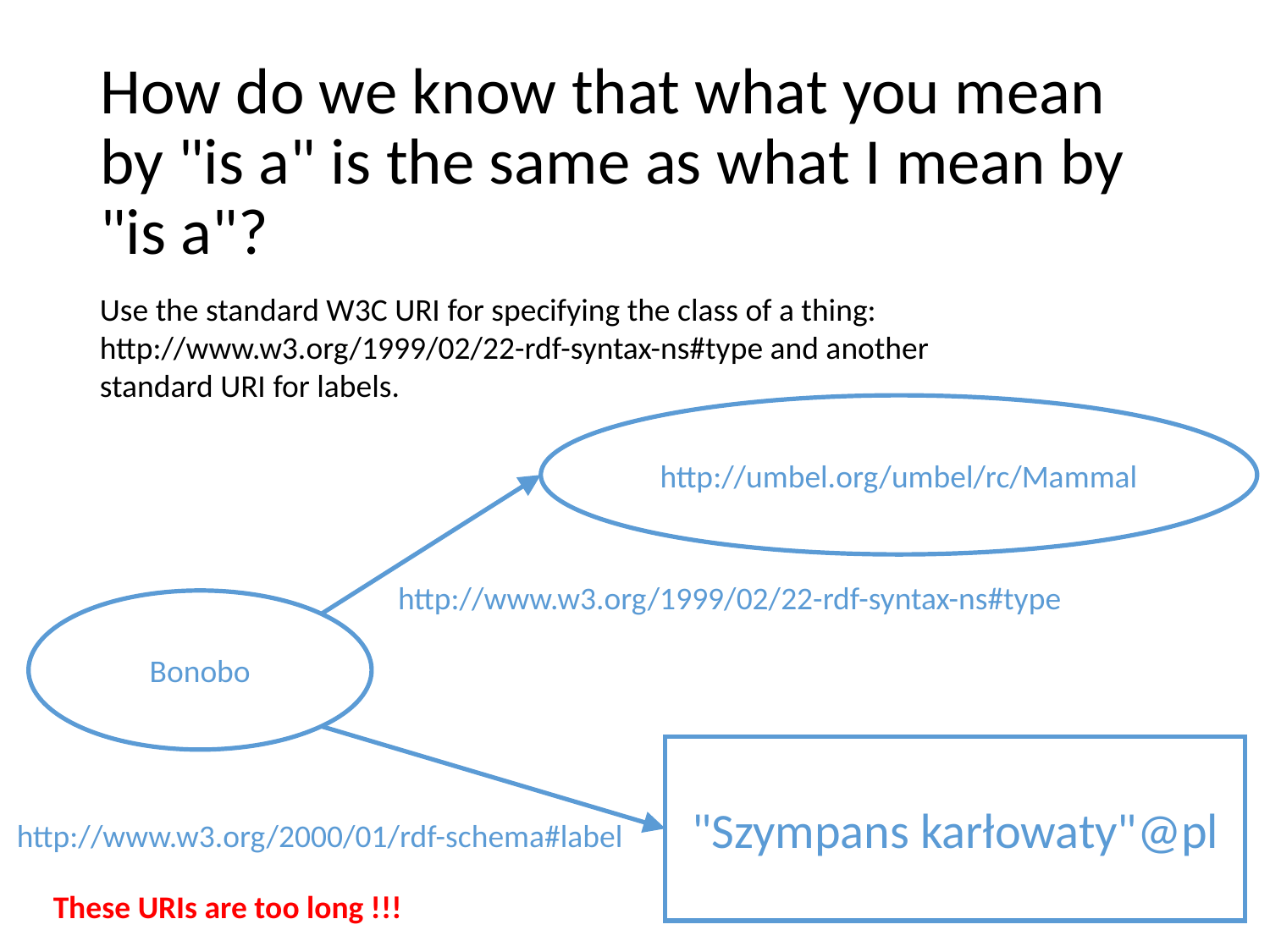

# How do we know that what you mean by "is a" is the same as what I mean by "is a"?
Use the standard W3C URI for specifying the class of a thing:
http://www.w3.org/1999/02/22-rdf-syntax-ns#type and another standard URI for labels.
http://umbel.org/umbel/rc/Mammal
http://www.w3.org/1999/02/22-rdf-syntax-ns#type
Bonobo
"Szympans karłowaty"@pl
http://www.w3.org/2000/01/rdf-schema#label
These URIs are too long !!!